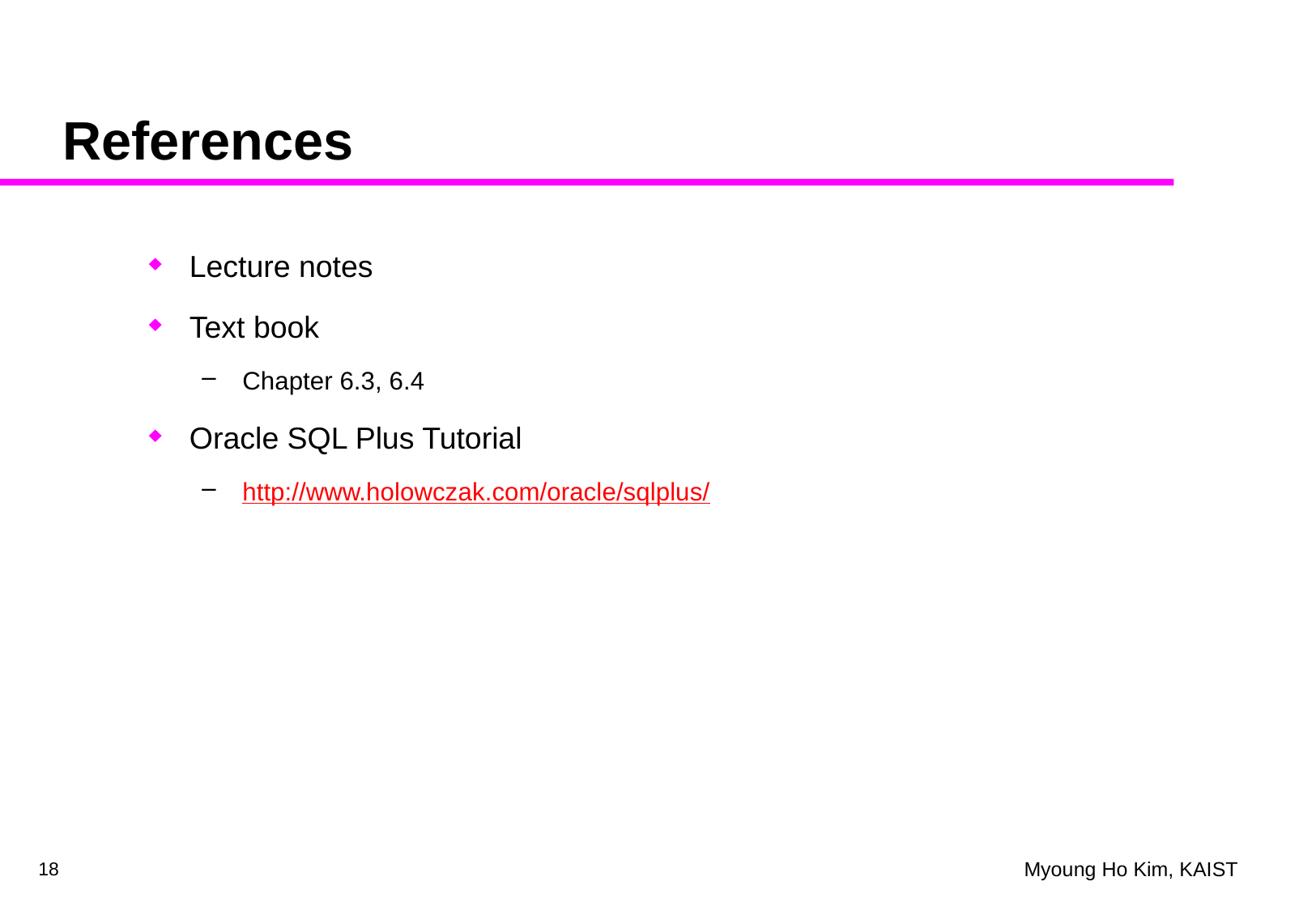

# References
Lecture notes
Text book
Chapter 6.3, 6.4
Oracle SQL Plus Tutorial
http://www.holowczak.com/oracle/sqlplus/

18